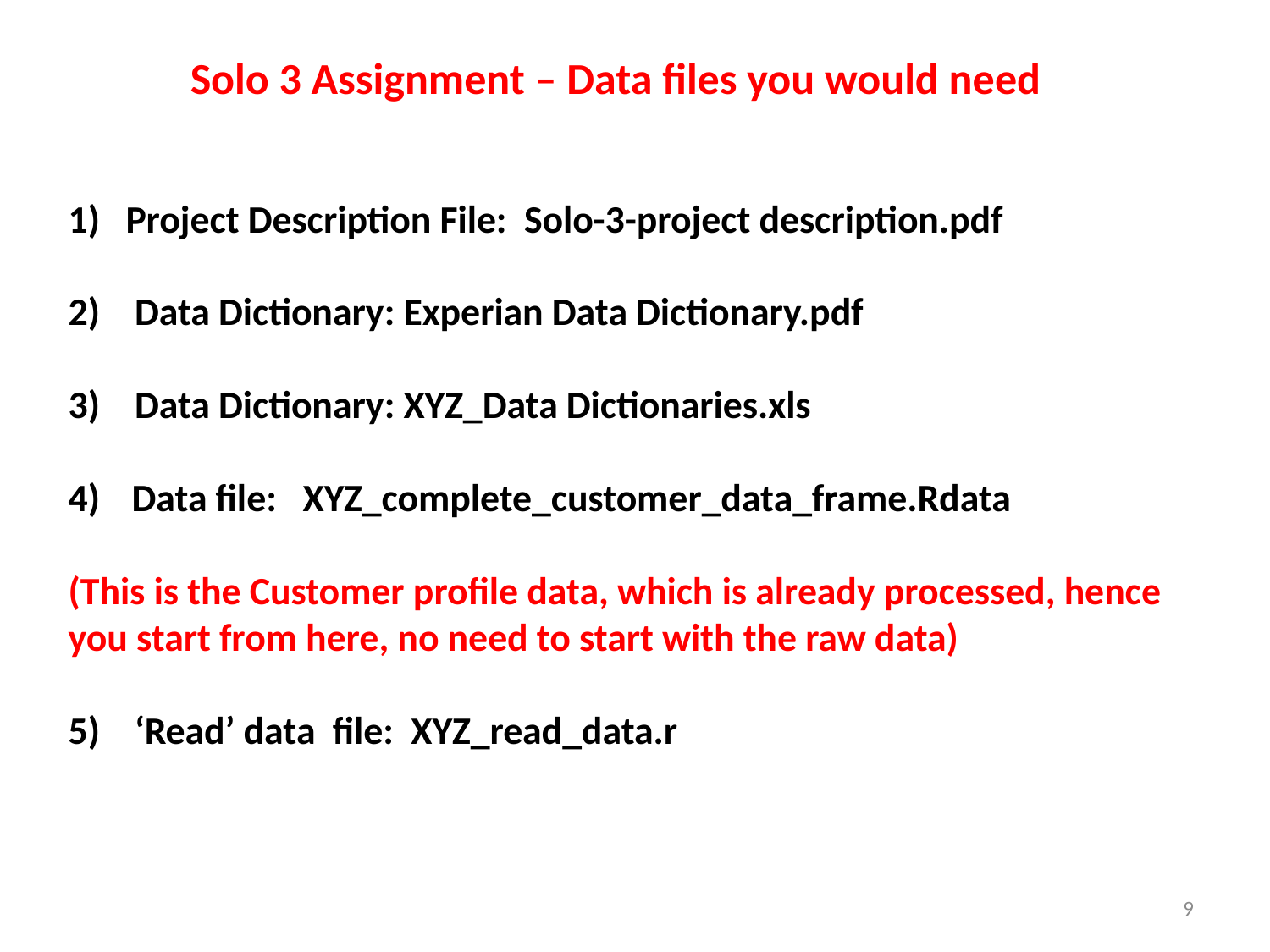

Solo 3 Assignment – Data files you would need
Project Description File:  Solo-3-project description.pdf

2)    Data Dictionary: Experian Data Dictionary.pdf

3)    Data Dictionary: XYZ_Data Dictionaries.xls

Data file:   XYZ_complete_customer_data_frame.Rdata

(This is the Customer profile data, which is already processed, hence
you start from here, no need to start with the raw data)

5)    ‘Read’ data  file:  XYZ_read_data.r

9